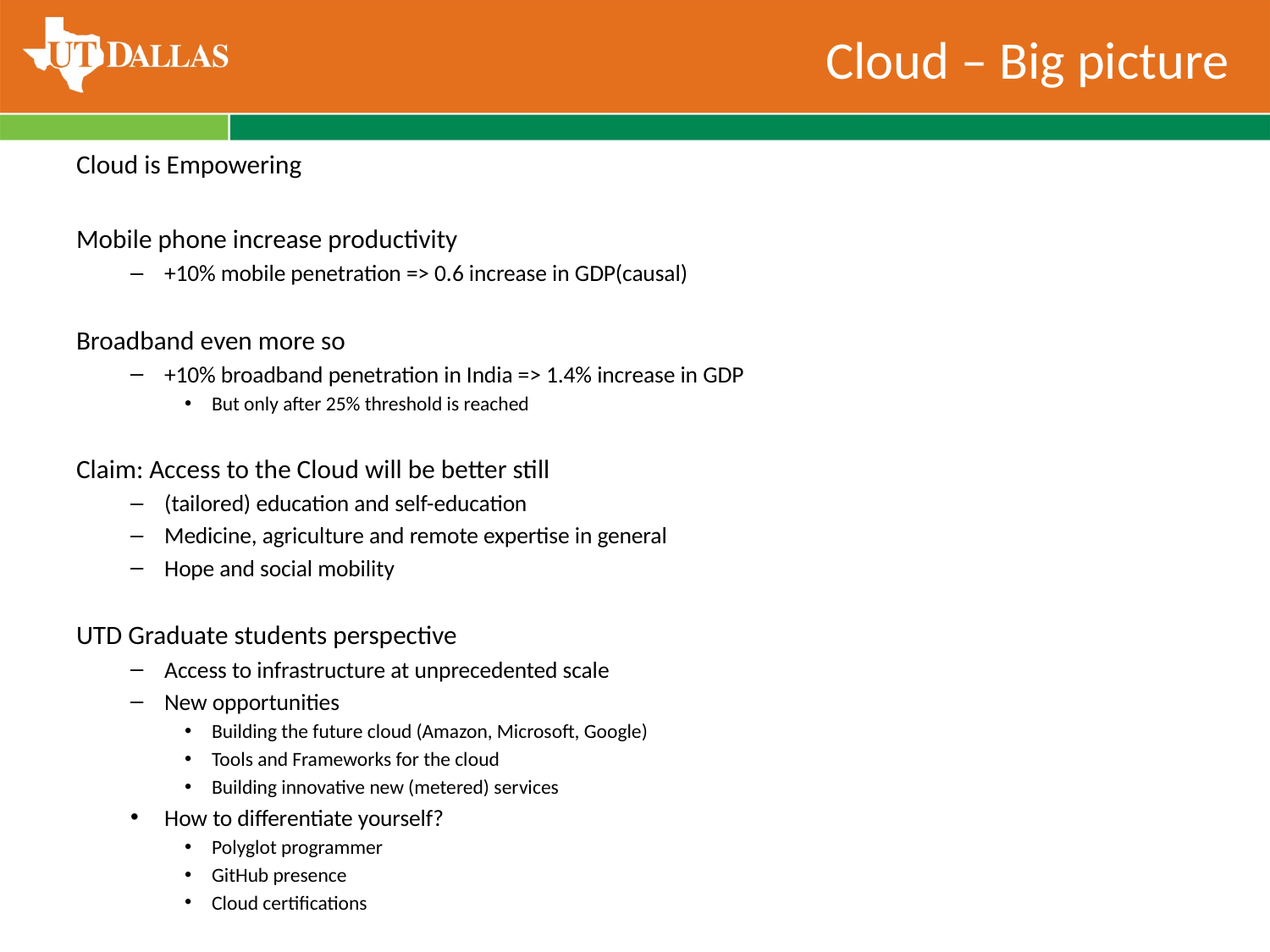

# Cloud – Big picture
Cloud is Empowering

Mobile phone increase productivity
+10% mobile penetration => 0.6 increase in GDP(causal)
Broadband even more so
+10% broadband penetration in India => 1.4% increase in GDP
But only after 25% threshold is reached
Claim: Access to the Cloud will be better still
(tailored) education and self-education
Medicine, agriculture and remote expertise in general
Hope and social mobility
UTD Graduate students perspective
Access to infrastructure at unprecedented scale
New opportunities
Building the future cloud (Amazon, Microsoft, Google)
Tools and Frameworks for the cloud
Building innovative new (metered) services
How to differentiate yourself?
Polyglot programmer
GitHub presence
Cloud certifications